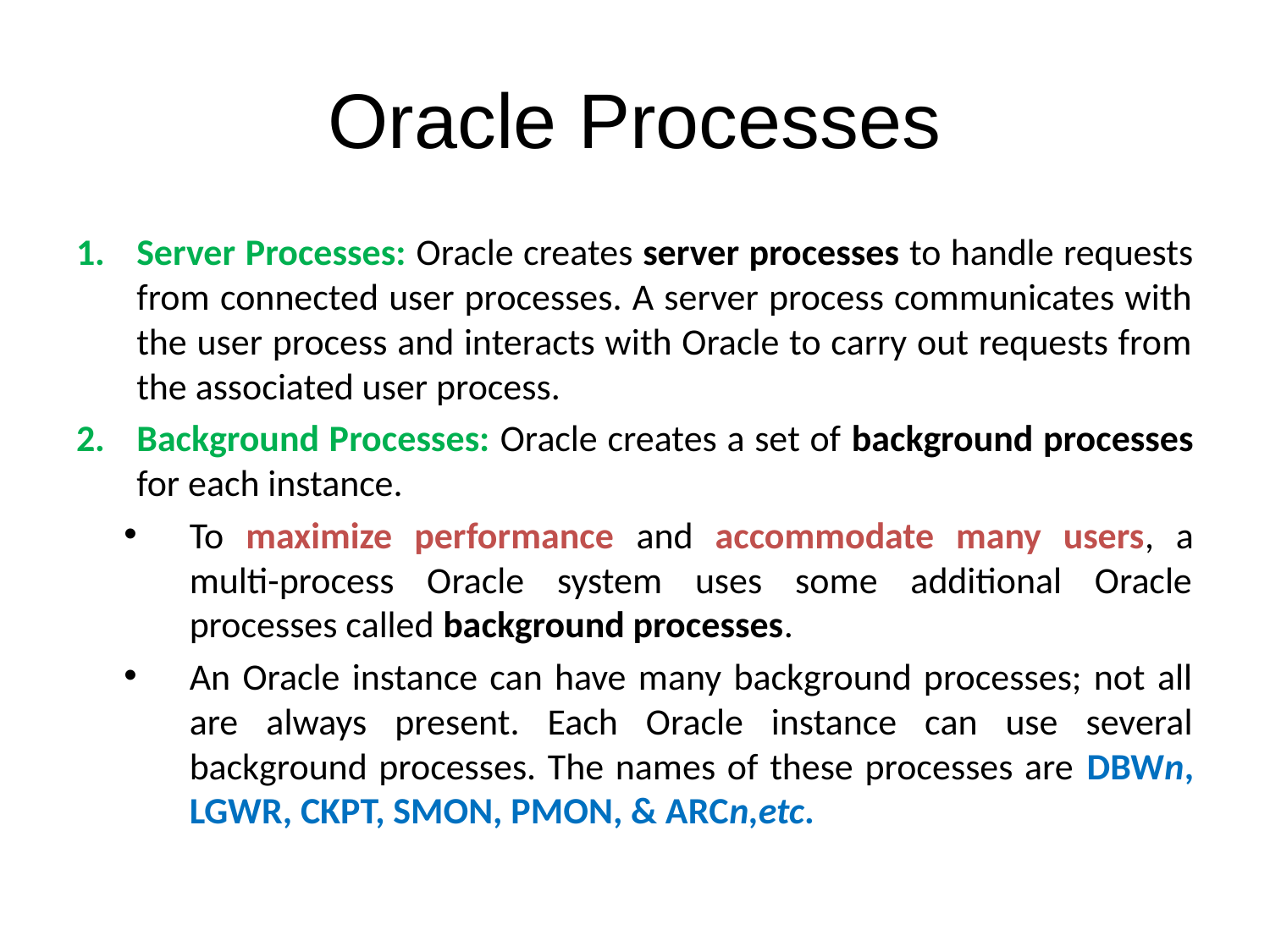

# Oracle Processes
Server Processes: Oracle creates server processes to handle requests from connected user processes. A server process communicates with the user process and interacts with Oracle to carry out requests from the associated user process.
Background Processes: Oracle creates a set of background processes for each instance.
To maximize performance and accommodate many users, a multi-process Oracle system uses some additional Oracle processes called background processes.
An Oracle instance can have many background processes; not all are always present. Each Oracle instance can use several background processes. The names of these processes are DBWn, LGWR, CKPT, SMON, PMON, & ARCn,etc.